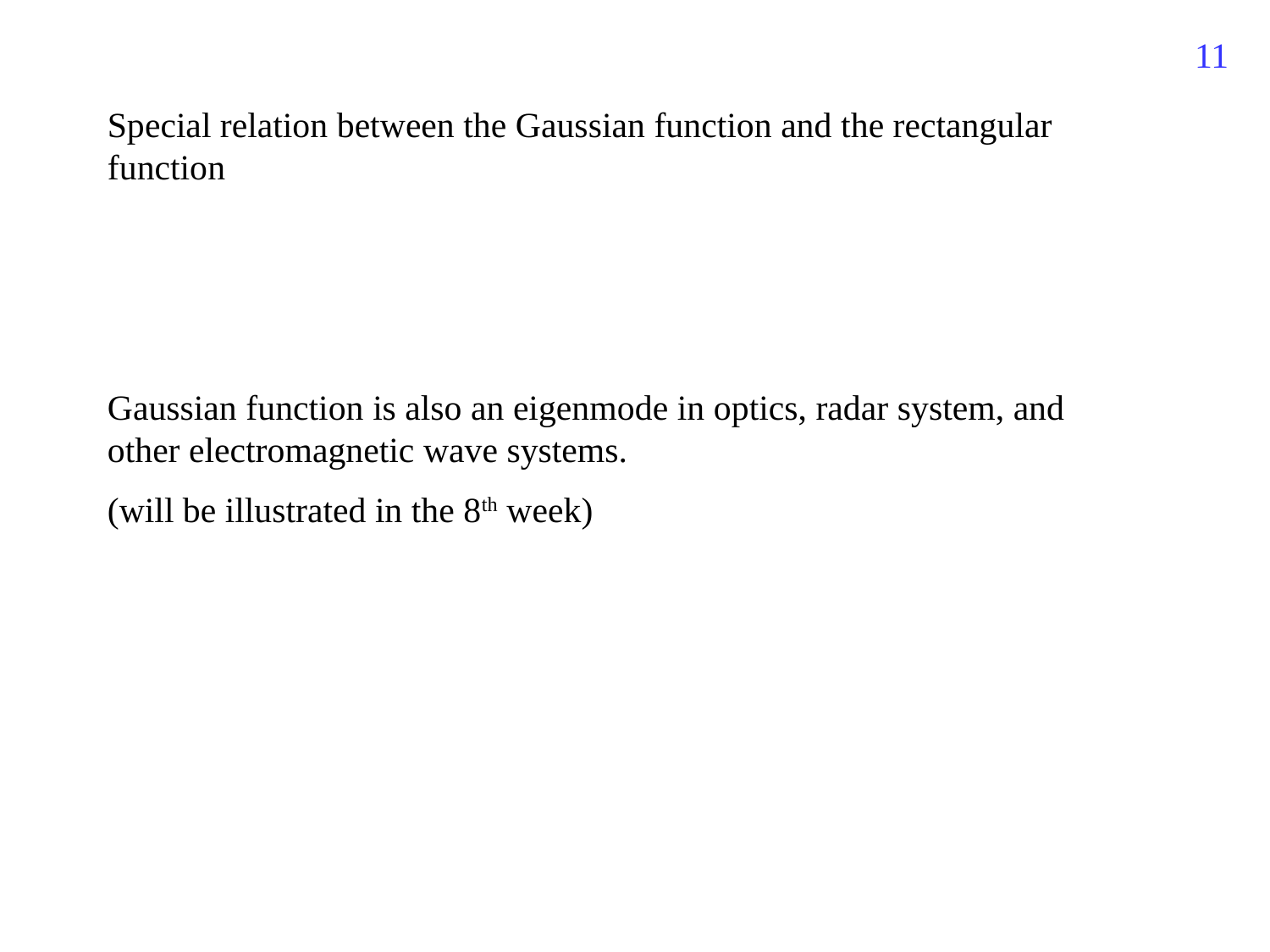

11
Special relation between the Gaussian function and the rectangular function

Gaussian function is also an eigenmode in optics, radar system, and other electromagnetic wave systems.
(will be illustrated in the 8th week)